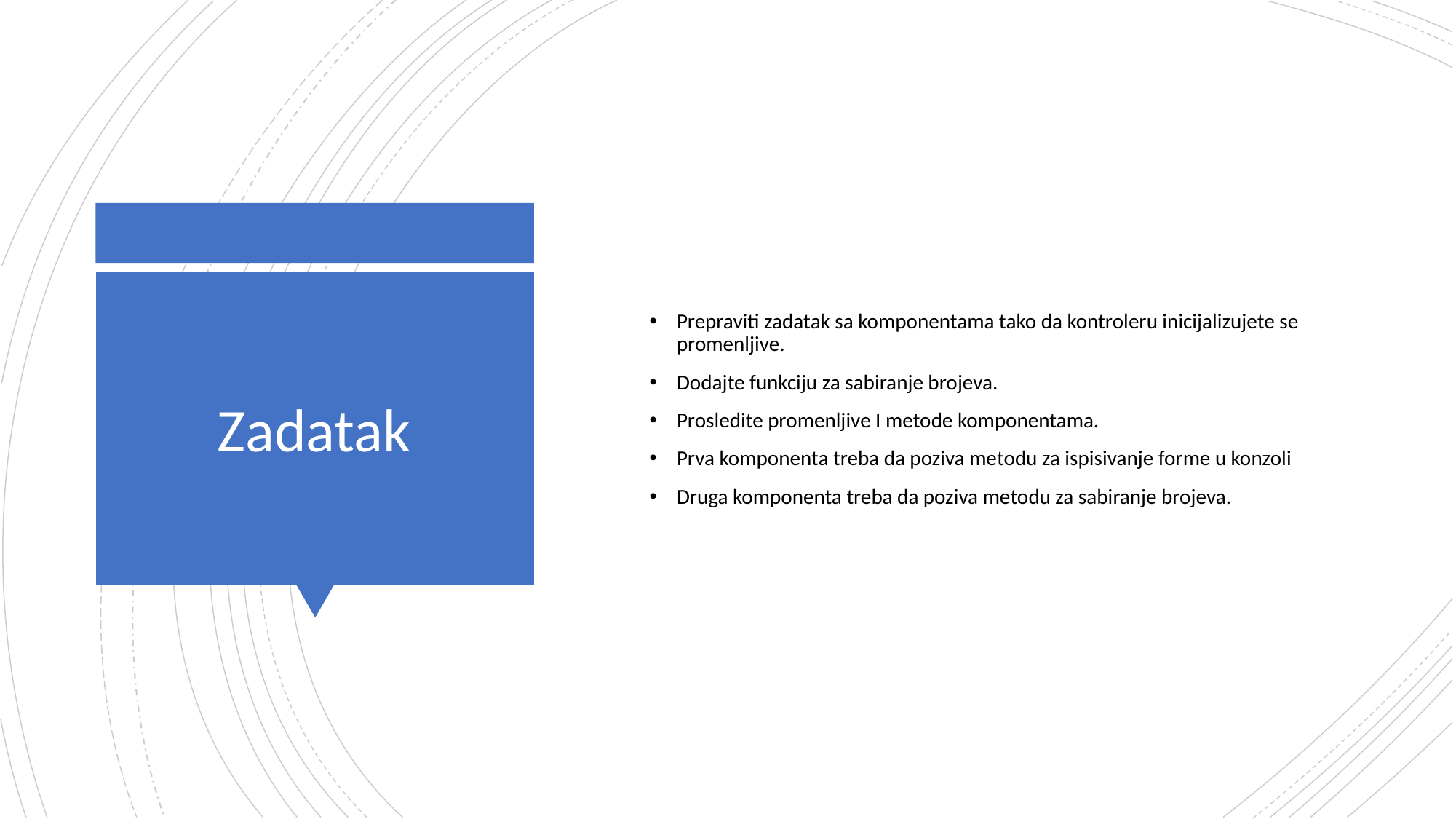

Prepraviti zadatak sa komponentama tako da kontroleru inicijalizujete se promenljive.
Dodajte funkciju za sabiranje brojeva.
Prosledite promenljive I metode komponentama.
Prva komponenta treba da poziva metodu za ispisivanje forme u konzoli
Druga komponenta treba da poziva metodu za sabiranje brojeva.

# Zadatak